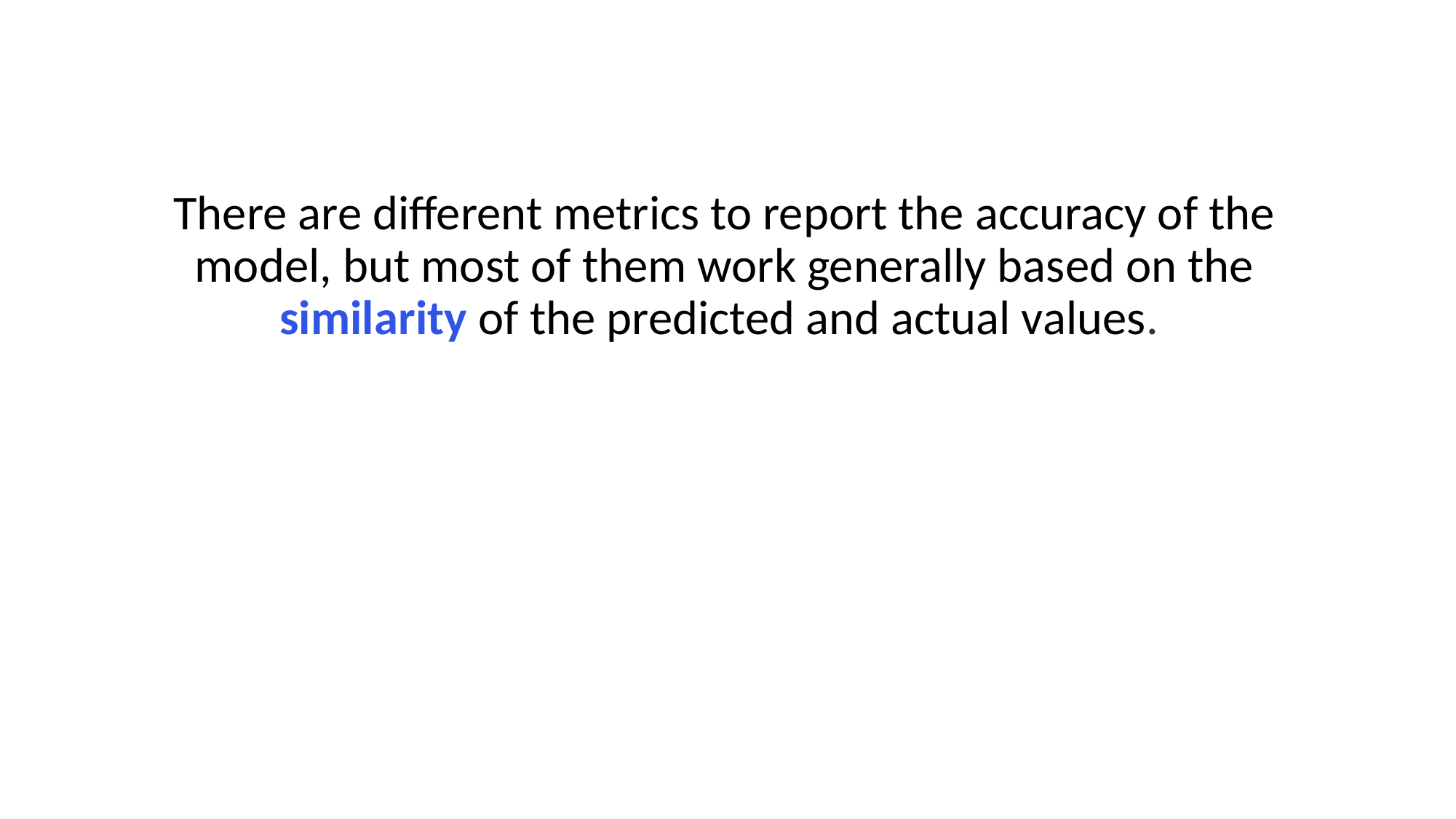

Train and Test on the same Dataset
There are different metrics to report the accuracy of the model, but most of them work generally based on the similarity of the predicted and actual values.